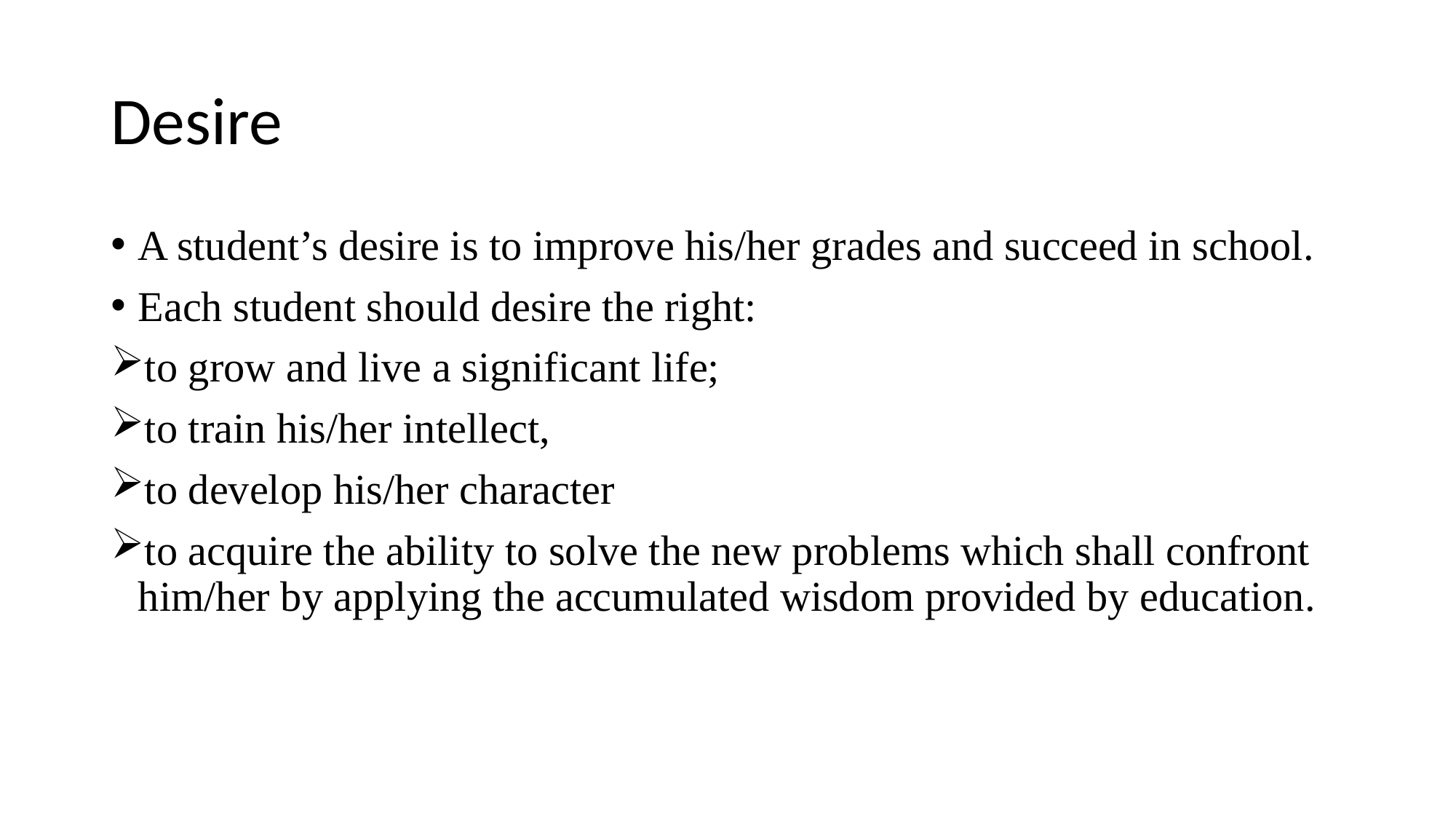

# Desire
A student’s desire is to improve his/her grades and succeed in school.
Each student should desire the right:
to grow and live a significant life;
to train his/her intellect,
to develop his/her character
to acquire the ability to solve the new problems which shall confront him/her by applying the accumulated wisdom provided by education.